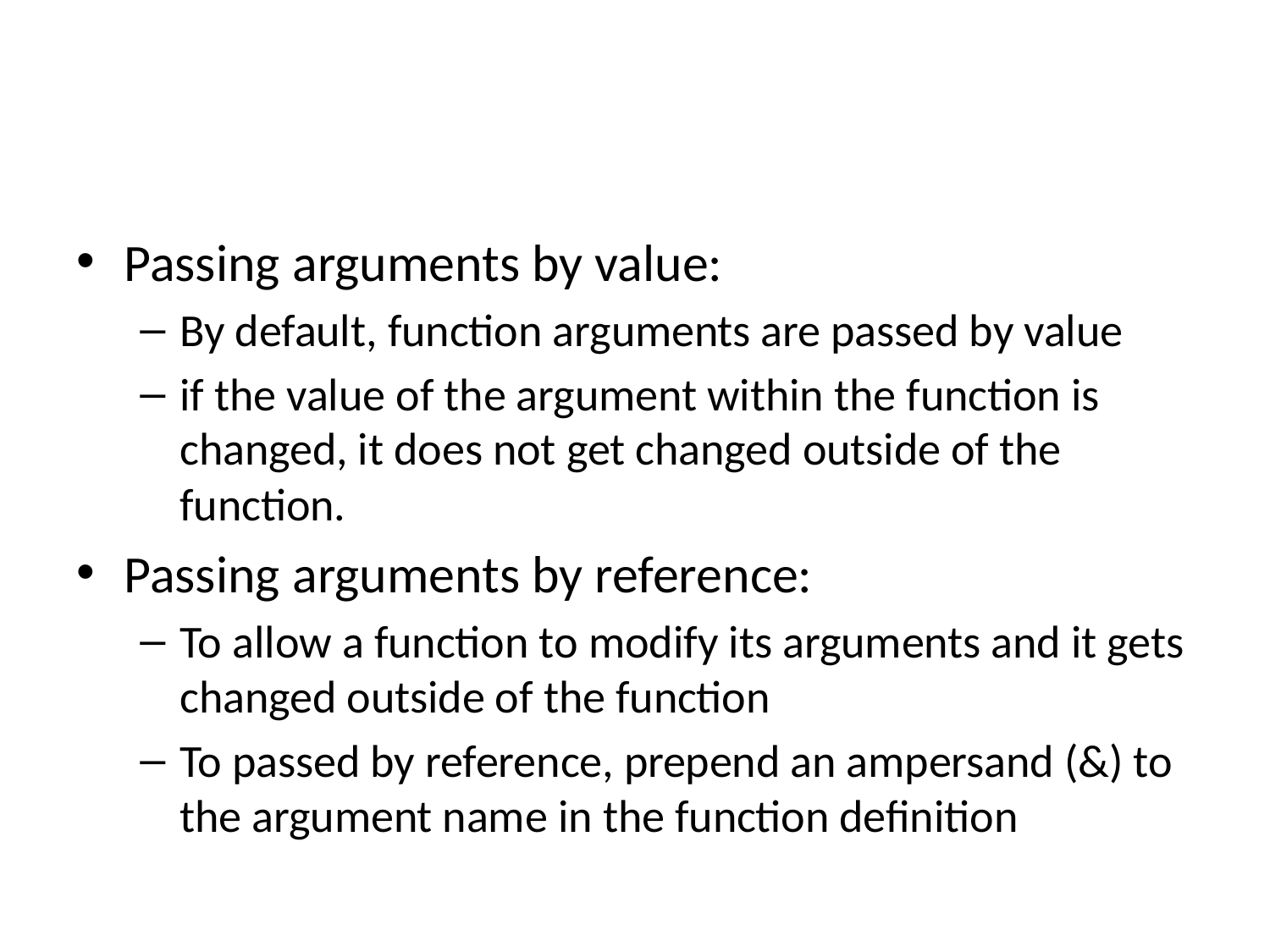

#
Passing arguments by value:
By default, function arguments are passed by value
if the value of the argument within the function is changed, it does not get changed outside of the function.
Passing arguments by reference:
To allow a function to modify its arguments and it gets changed outside of the function
To passed by reference, prepend an ampersand (&) to the argument name in the function definition